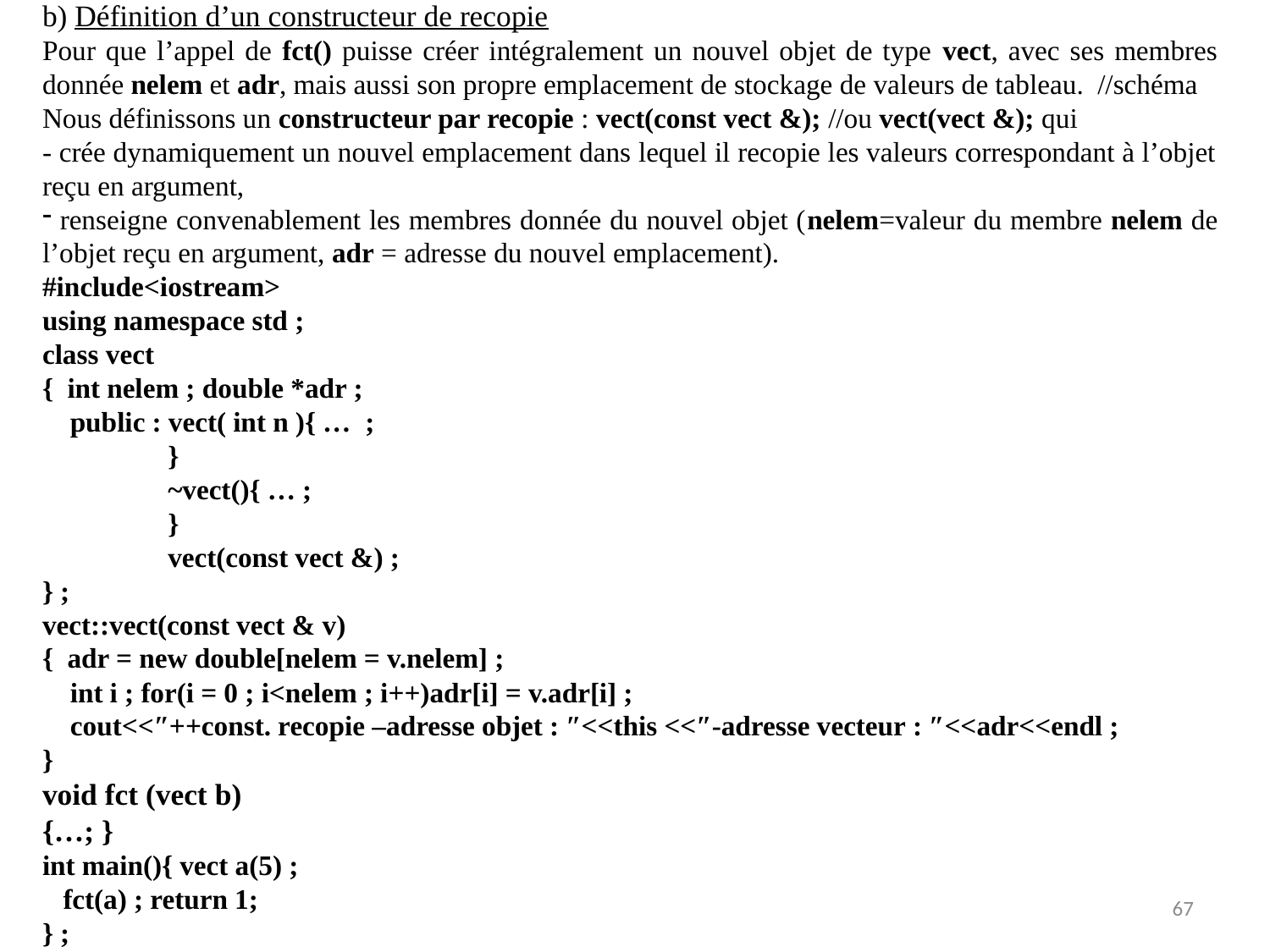

b) Définition d’un constructeur de recopie
Pour que l’appel de fct() puisse créer intégralement un nouvel objet de type vect, avec ses membres donnée nelem et adr, mais aussi son propre emplacement de stockage de valeurs de tableau.  //schéma
Nous définissons un constructeur par recopie : vect(const vect &); //ou vect(vect &); qui
- crée dynamiquement un nouvel emplacement dans lequel il recopie les valeurs correspondant à l’objet reçu en argument,
 renseigne convenablement les membres donnée du nouvel objet (nelem=valeur du membre nelem de l’objet reçu en argument, adr = adresse du nouvel emplacement).
#include<iostream>
using namespace std ;
class vect
{  int nelem ; double *adr ;
    public : vect( int n ){ …  ;
                  }
                  ~vect(){ … ;
                  }
                  vect(const vect &) ;
} ;
vect::vect(const vect & v)
{  adr = new double[nelem = v.nelem] ;
    int i ; for(i = 0 ; i<nelem ; i++)adr[i] = v.adr[i] ;
    cout<<″++const. recopie –adresse objet : ″<<this <<″-adresse vecteur : ″<<adr<<endl ;
}
void fct (vect b)
{…; }
int main(){ vect a(5) ;
   fct(a) ; return 1;
} ;

67